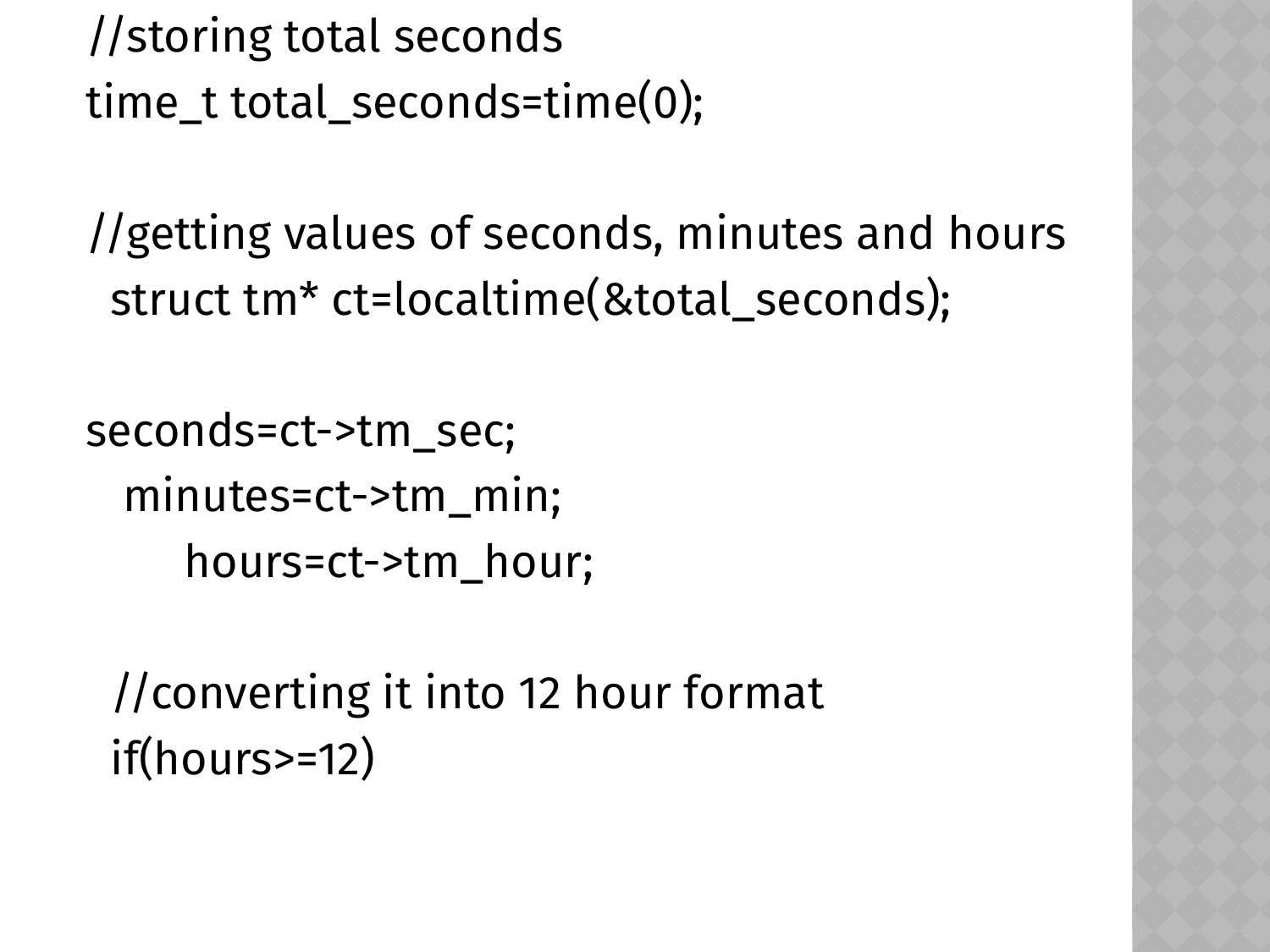

//storing total seconds
      time_t total_seconds=time(0);

      //getting values of seconds, minutes and hours
        struct tm* ct=localtime(&total_seconds);

      seconds=ct->tm_sec;
         minutes=ct->tm_min;
              hours=ct->tm_hour;

        //converting it into 12 hour format
        if(hours>=12)

#